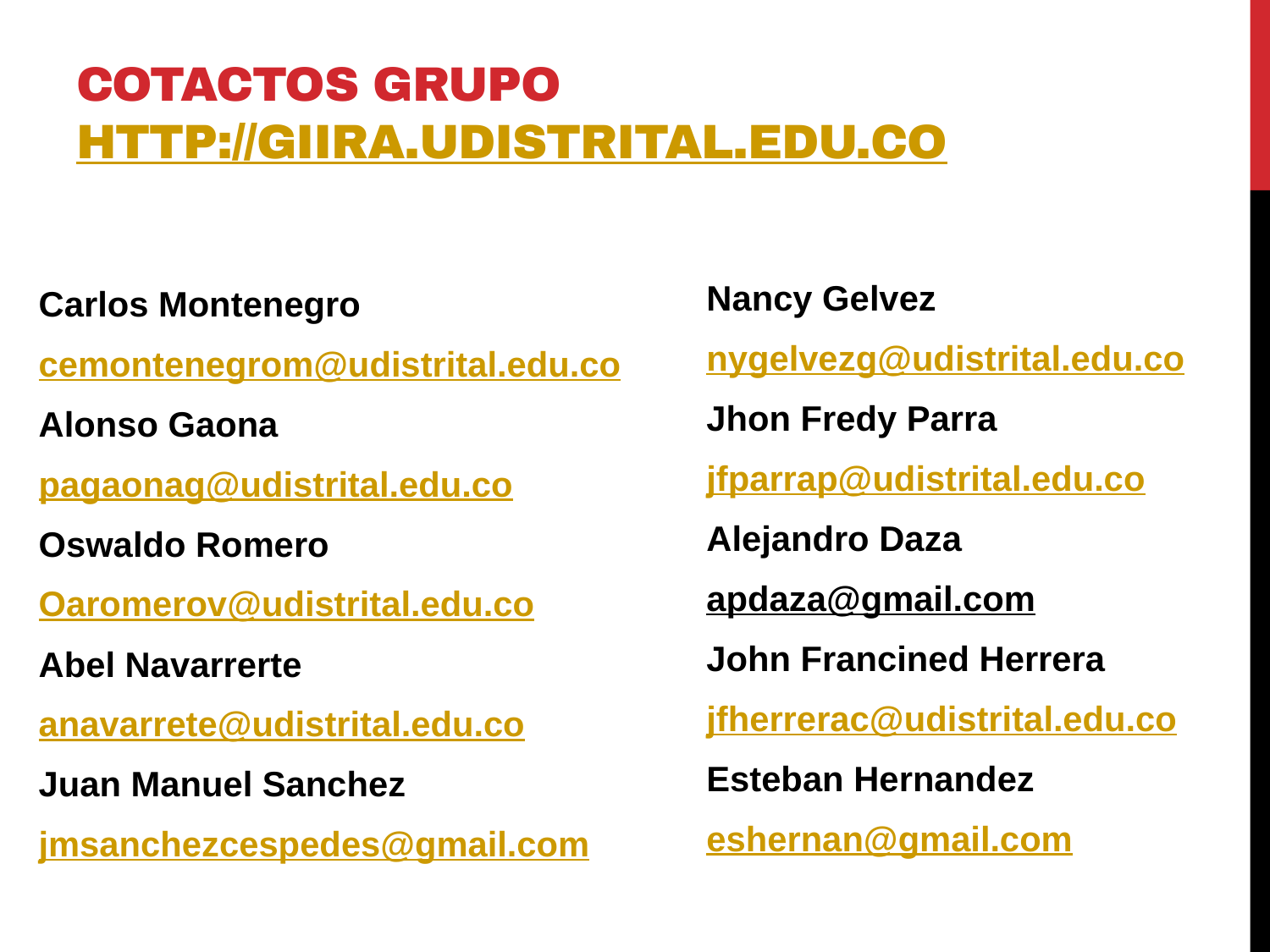

# Cotactos Grupo HTTP://GIIRA.UDISTRITAL.EDU.CO

Carlos Montenegro
cemontenegrom@udistrital.edu.co
Alonso Gaona
pagaonag@udistrital.edu.co
Oswaldo Romero
Oaromerov@udistrital.edu.co
Abel Navarrerte
anavarrete@udistrital.edu.co
Juan Manuel Sanchez
jmsanchezcespedes@gmail.com

Nancy Gelvez
nygelvezg@udistrital.edu.co
Jhon Fredy Parra
jfparrap@udistrital.edu.co
Alejandro Daza
apdaza@gmail.com
John Francined Herrera
jfherrerac@udistrital.edu.co
Esteban Hernandez
eshernan@gmail.com